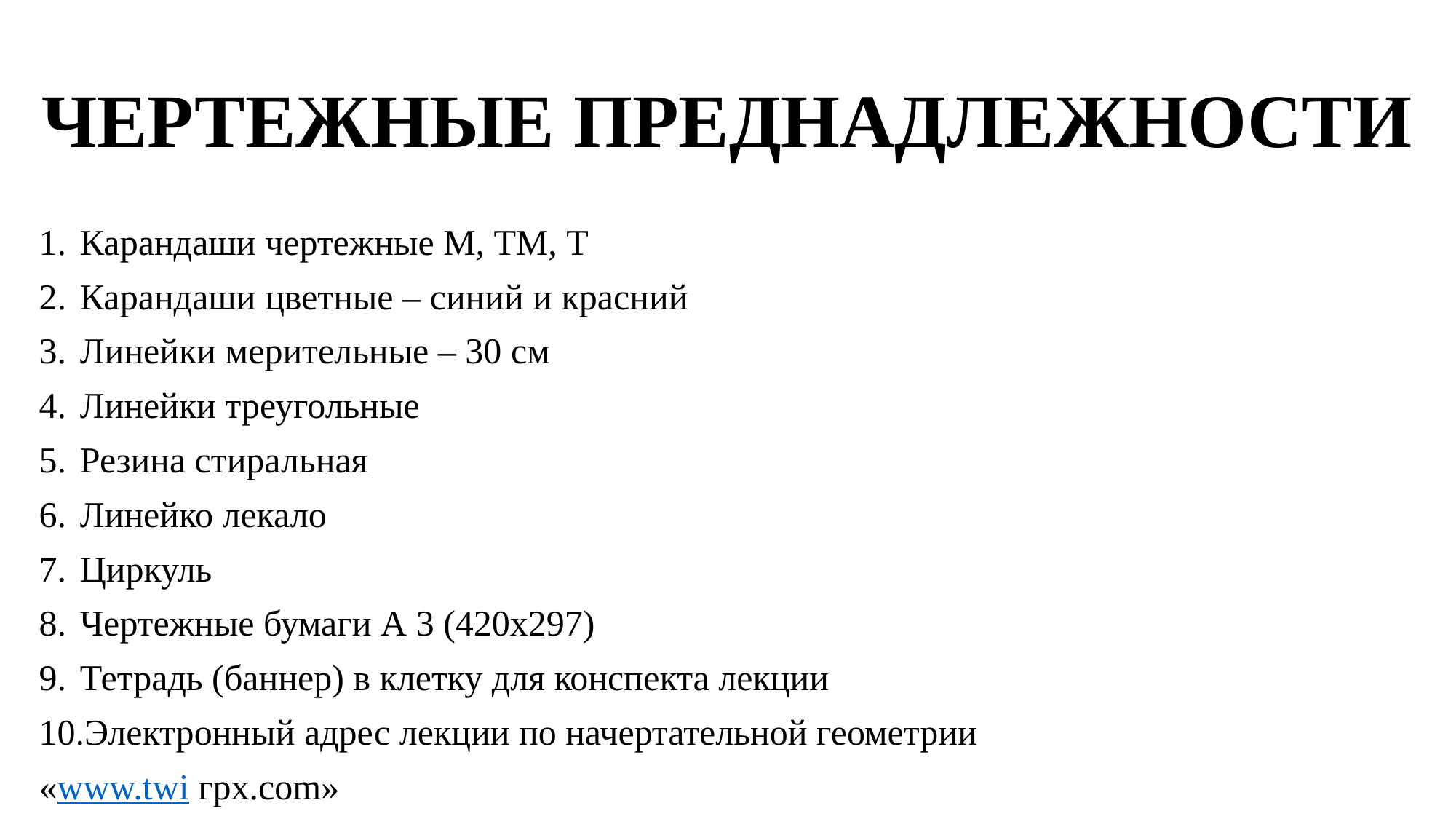

# ЧЕРТЕЖНЫЕ ПРЕДНАДЛЕЖНОСТИ
Карандаши чертежные М, ТМ, Т
Карандаши цветные – синий и красний
Линейки мерительные – 30 см
Линейки треугольные
Резина стиральная
Линейко лекало
Циркуль
Чертежные бумаги А 3 (420х297)
Тетрадь (баннер) в клетку для конспекта лекции
Электронный адрес лекции по начертательной геометрии
«www.twi грх.com»